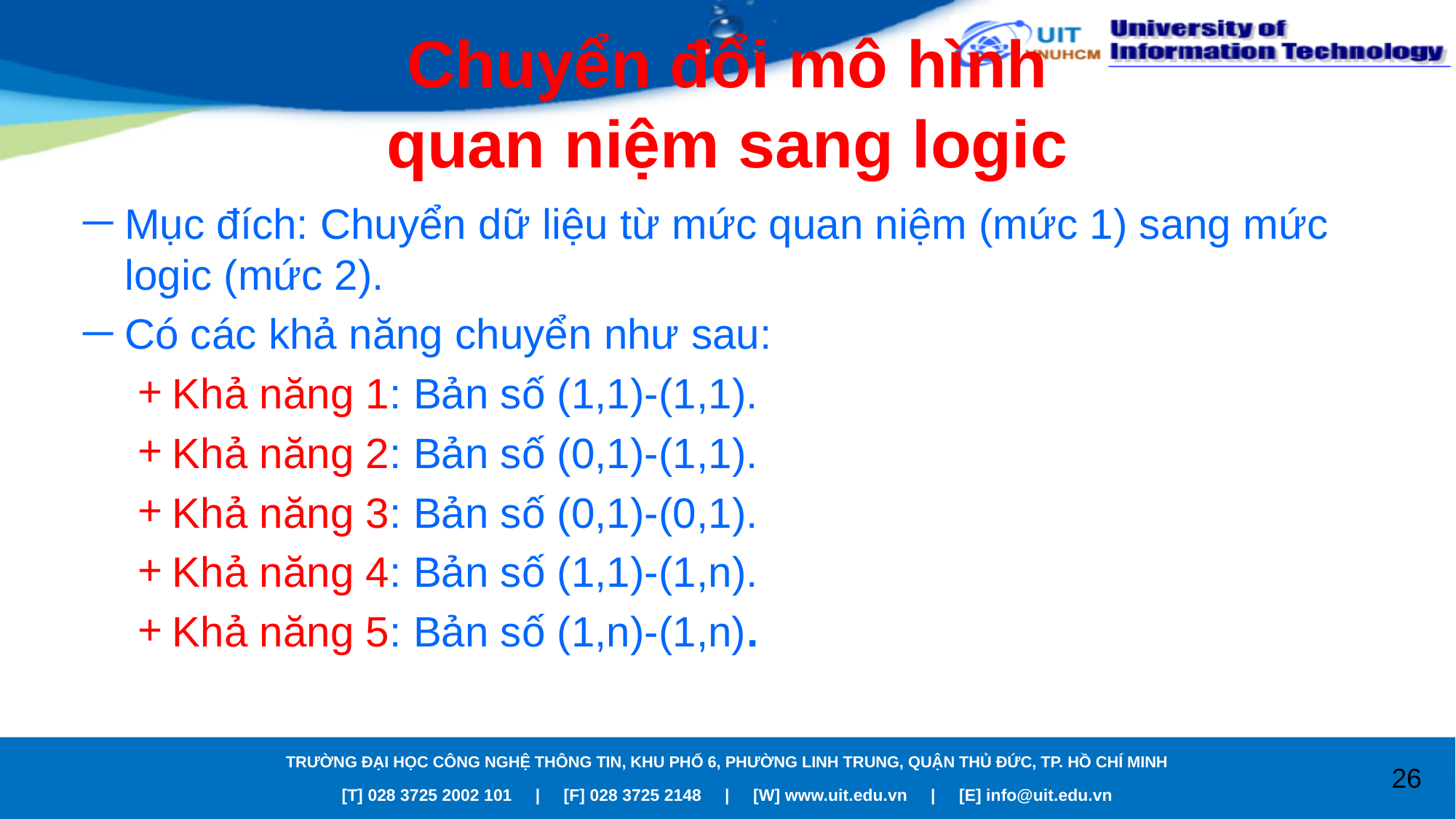

# Chuyển đổi mô hình quan niệm sang logic
Mục đích: Chuyển dữ liệu từ mức quan niệm (mức 1) sang mức logic (mức 2).
Có các khả năng chuyển như sau:
Khả năng 1: Bản số (1,1)-(1,1).
Khả năng 2: Bản số (0,1)-(1,1).
Khả năng 3: Bản số (0,1)-(0,1).
Khả năng 4: Bản số (1,1)-(1,n).
Khả năng 5: Bản số (1,n)-(1,n).